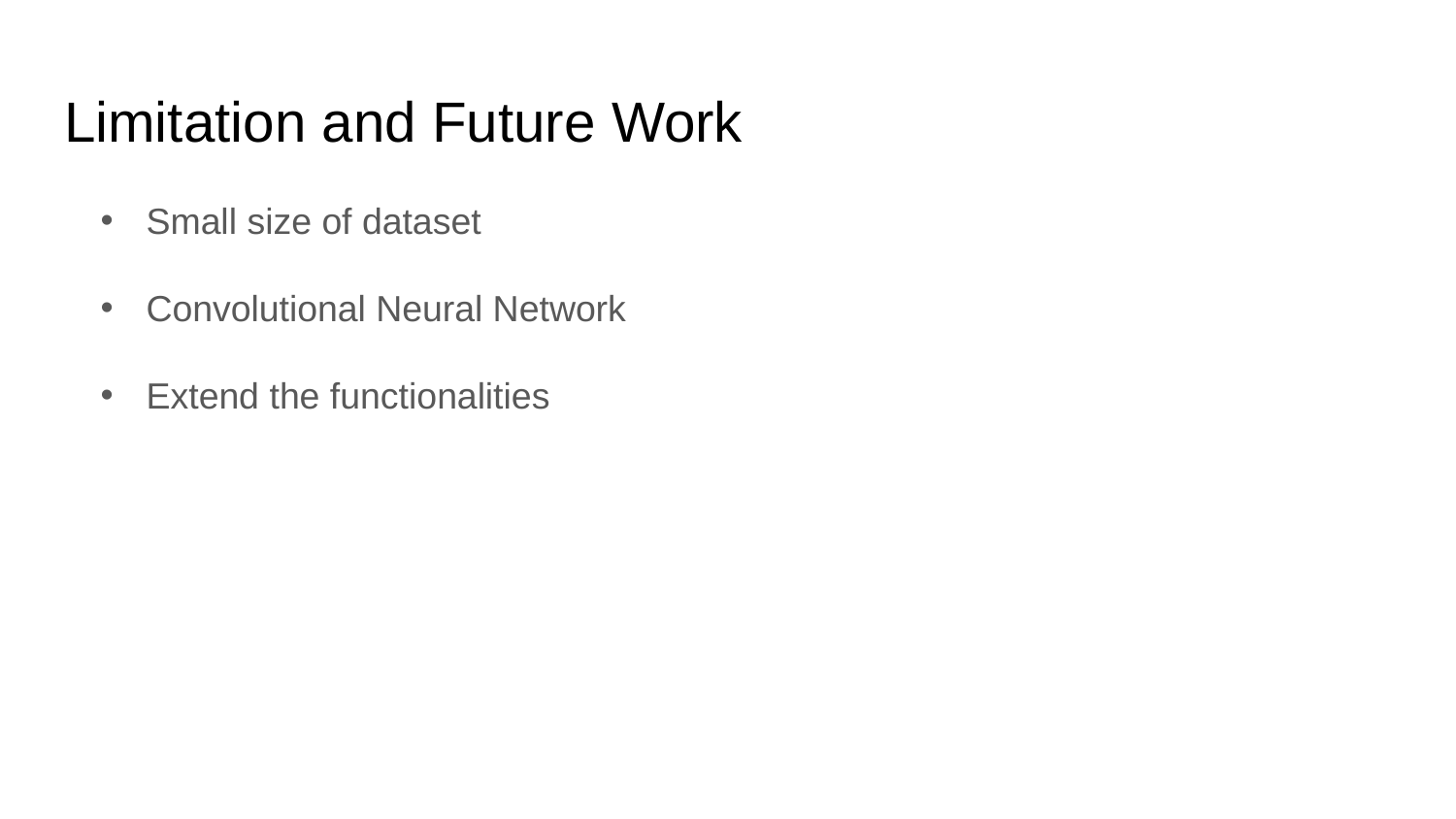

# Limitation and Future Work
Small size of dataset

Convolutional Neural Network

Extend the functionalities